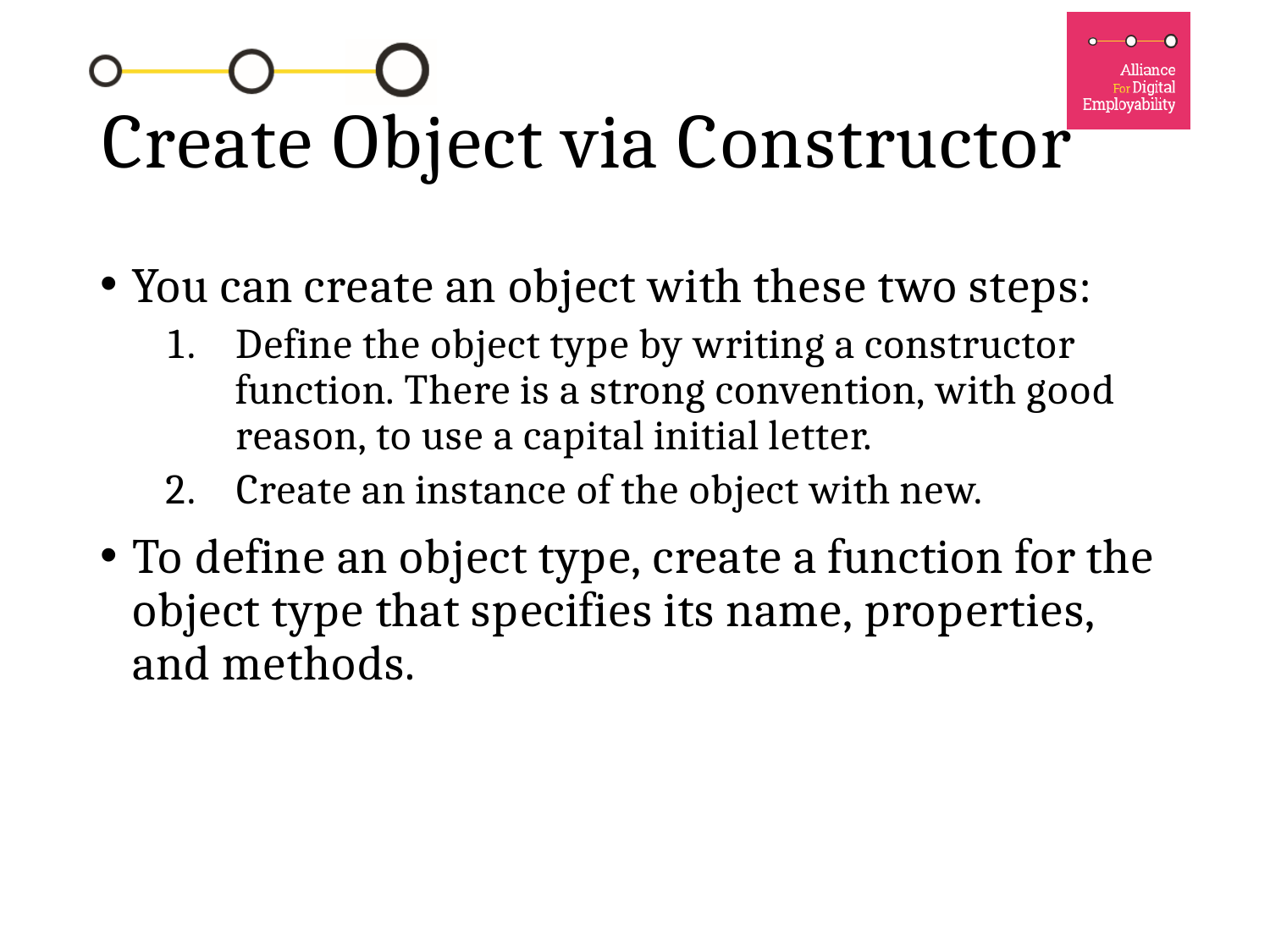

# Create Object via Constructor
You can create an object with these two steps:
Define the object type by writing a constructor function. There is a strong convention, with good reason, to use a capital initial letter.
Create an instance of the object with new.
To define an object type, create a function for the object type that specifies its name, properties, and methods.